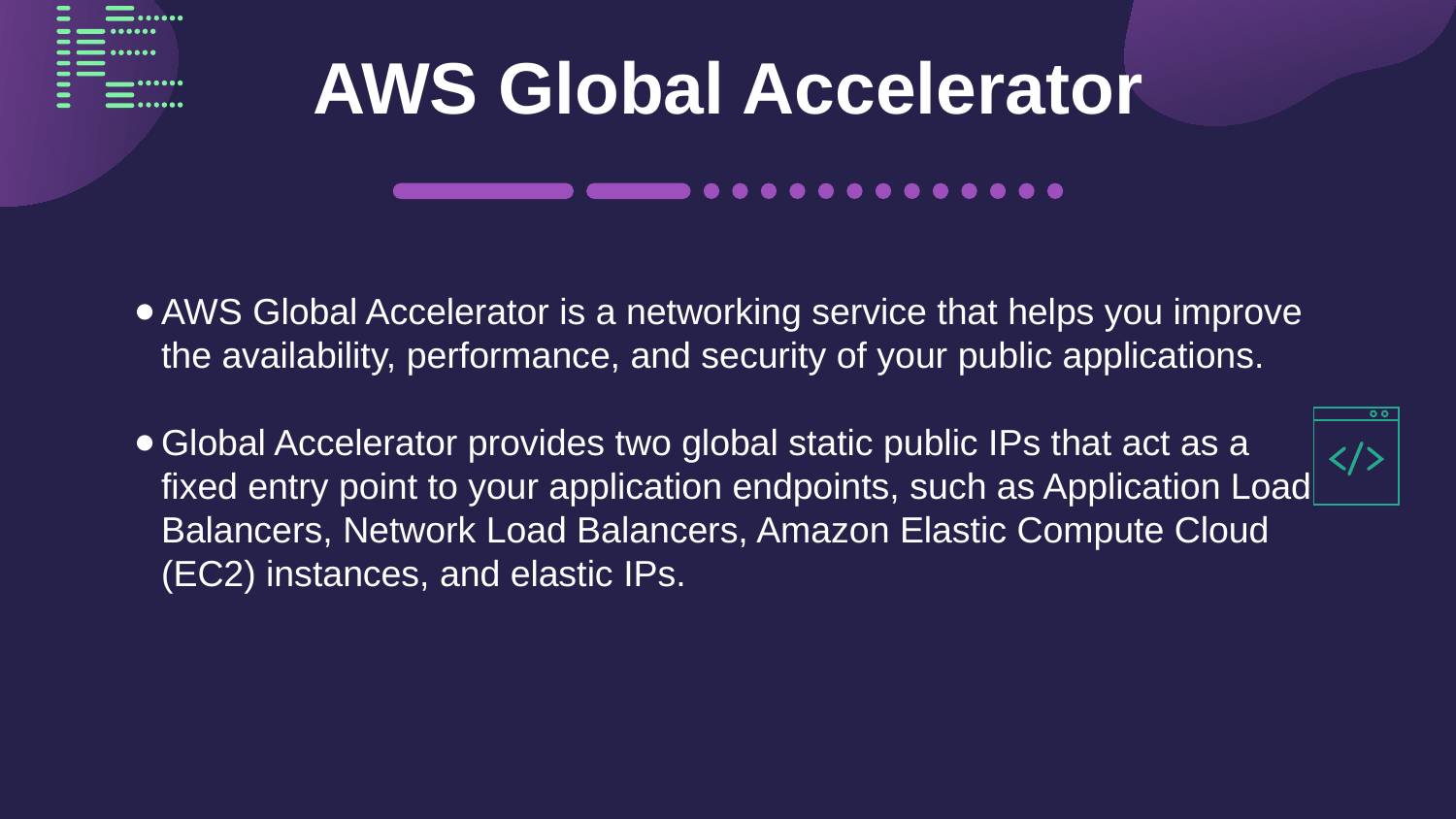

# AWS Global Accelerator

AWS Global Accelerator is a networking service that helps you improve the availability, performance, and security of your public applications.

Global Accelerator provides two global static public IPs that act as a fixed entry point to your application endpoints, such as Application Load Balancers, Network Load Balancers, Amazon Elastic Compute Cloud (EC2) instances, and elastic IPs.